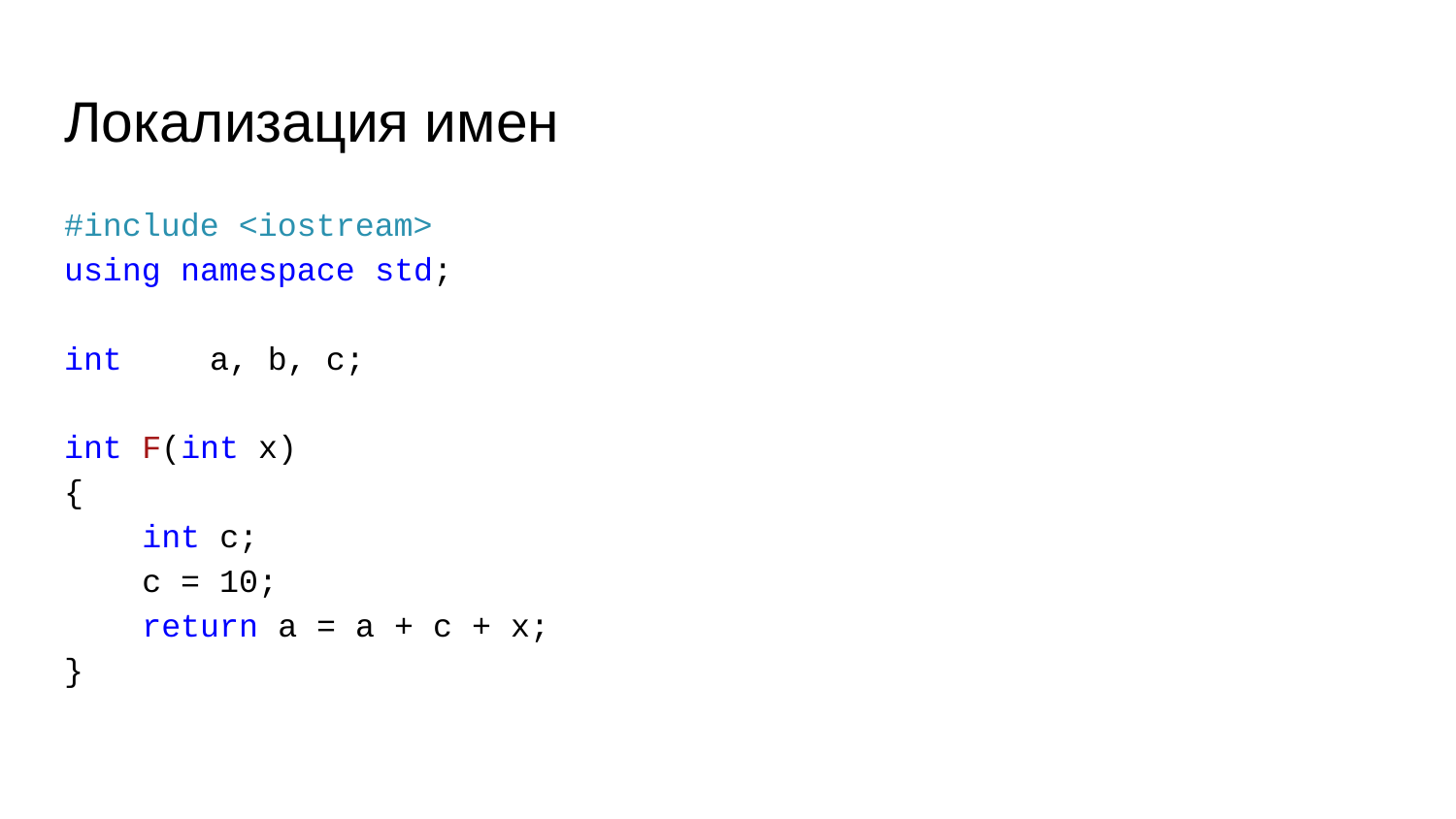

# Локализация имен
#include <iostream>
using namespace std;

int	a, b, c;

int F(int x)
{
    int c;
    c = 10;
    return a = a + c + x;
}